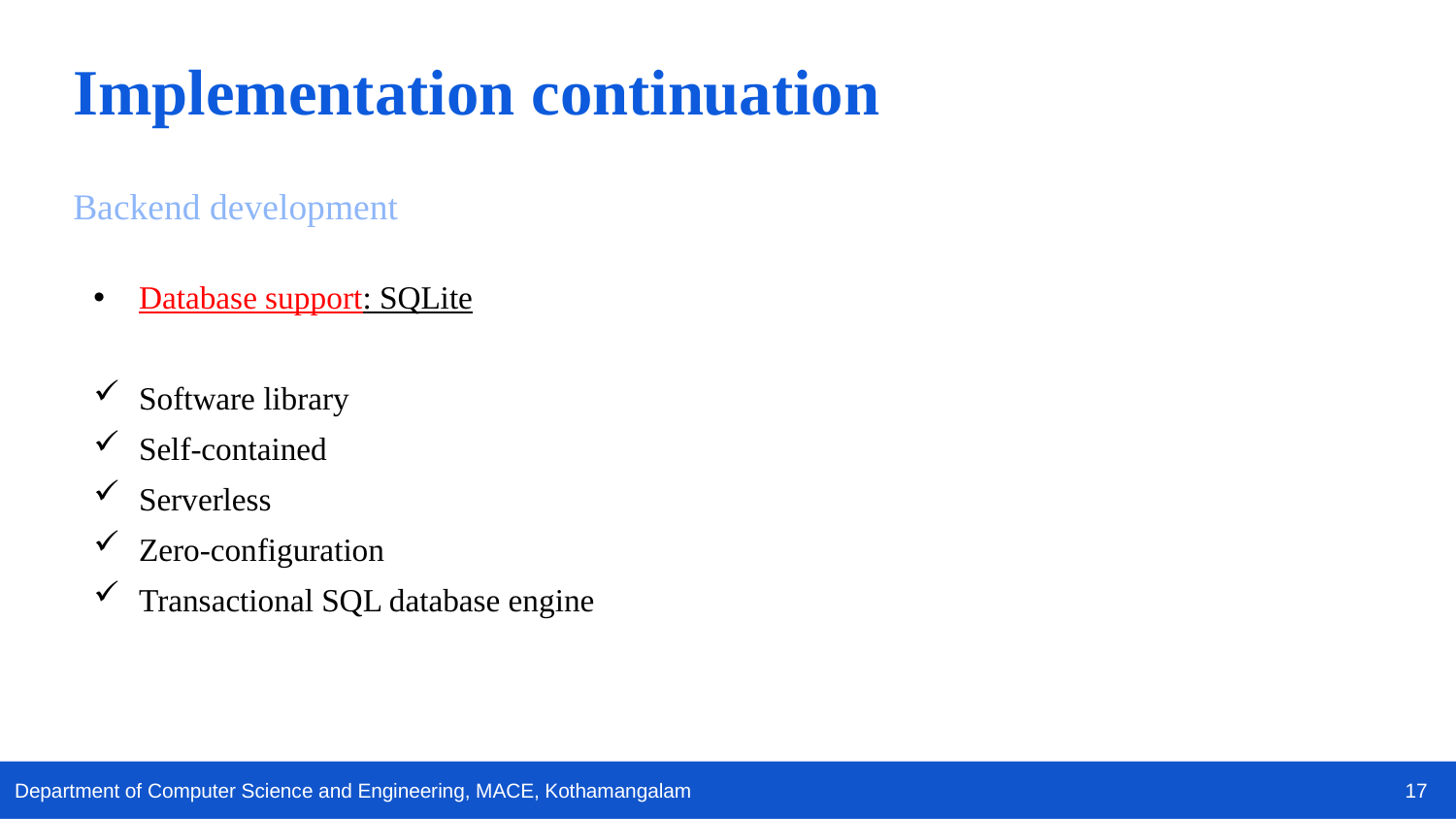

Implementation continuation

Backend development

Database support: SQLite

Software library
Self-contained
Serverless
Zero-configuration
Transactional SQL database engine
17